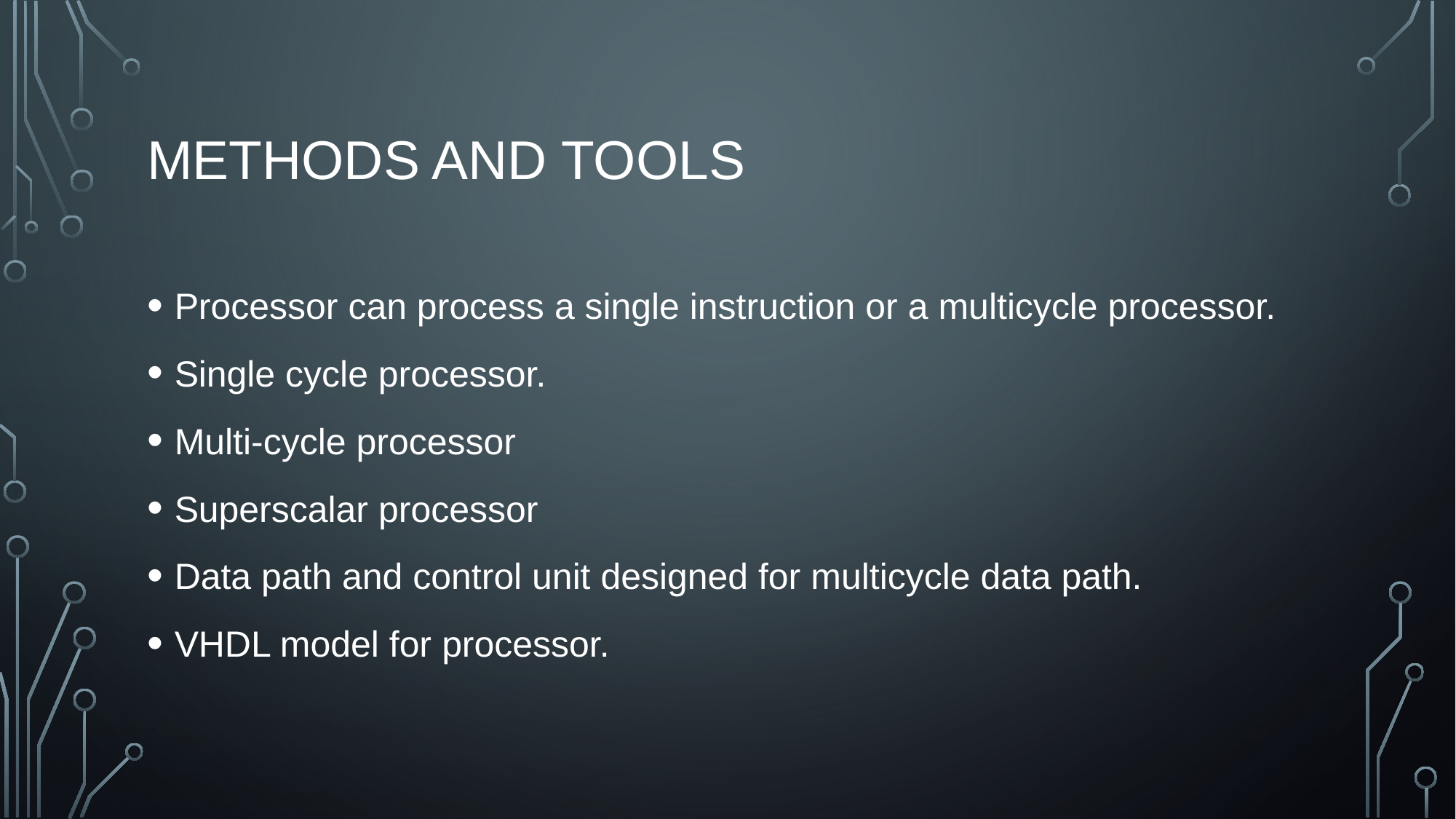

# Methods and tools
Processor can process a single instruction or a multicycle processor.
Single cycle processor.
Multi-cycle processor
Superscalar processor
Data path and control unit designed for multicycle data path.
VHDL model for processor.